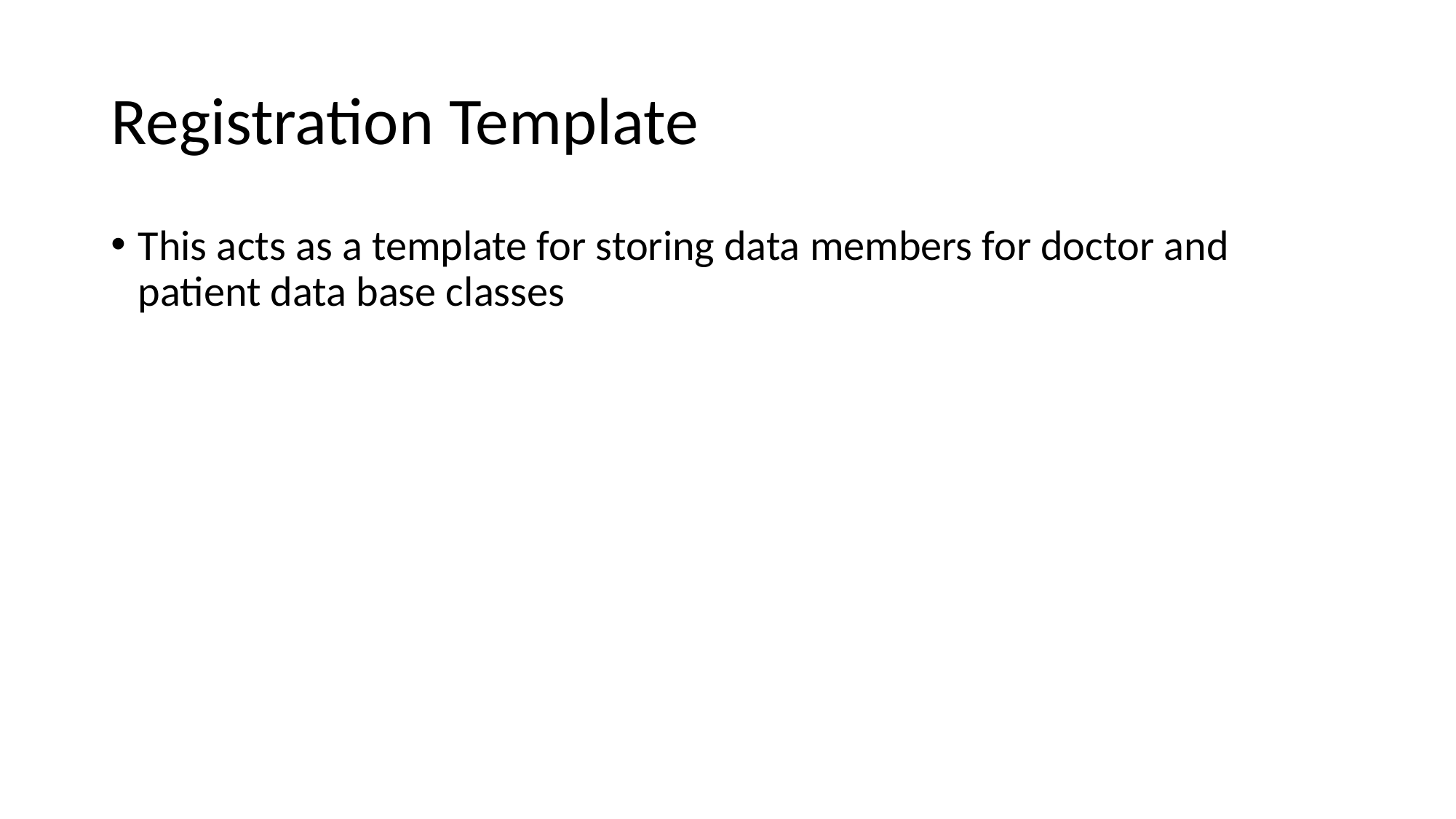

# Registration Template
This acts as a template for storing data members for doctor and patient data base classes